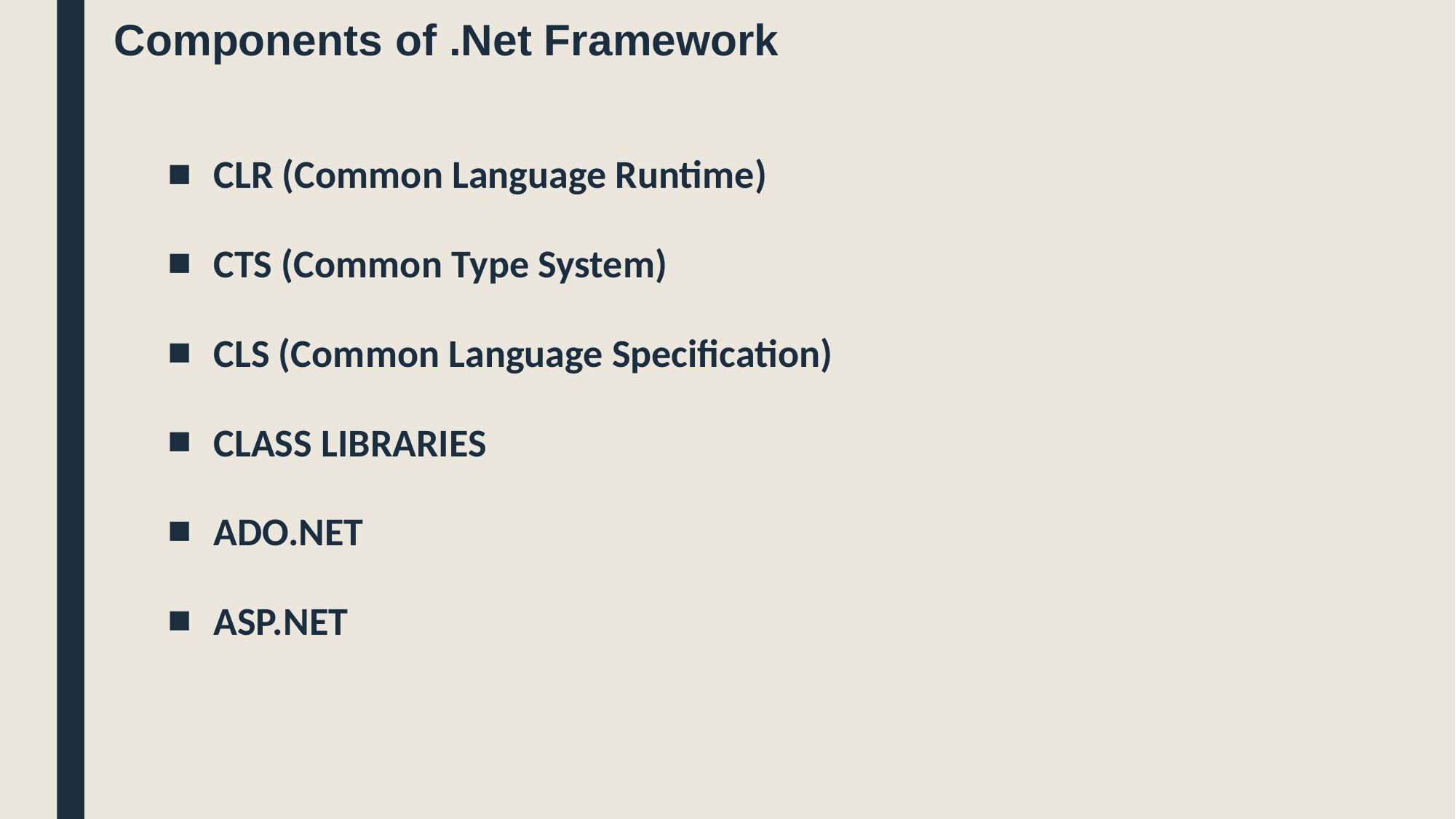

Components of .Net Framework
CLR (Common Language Runtime)
CTS (Common Type System)
CLS (Common Language Specification)
CLASS LIBRARIES
ADO.NET
ASP.NET